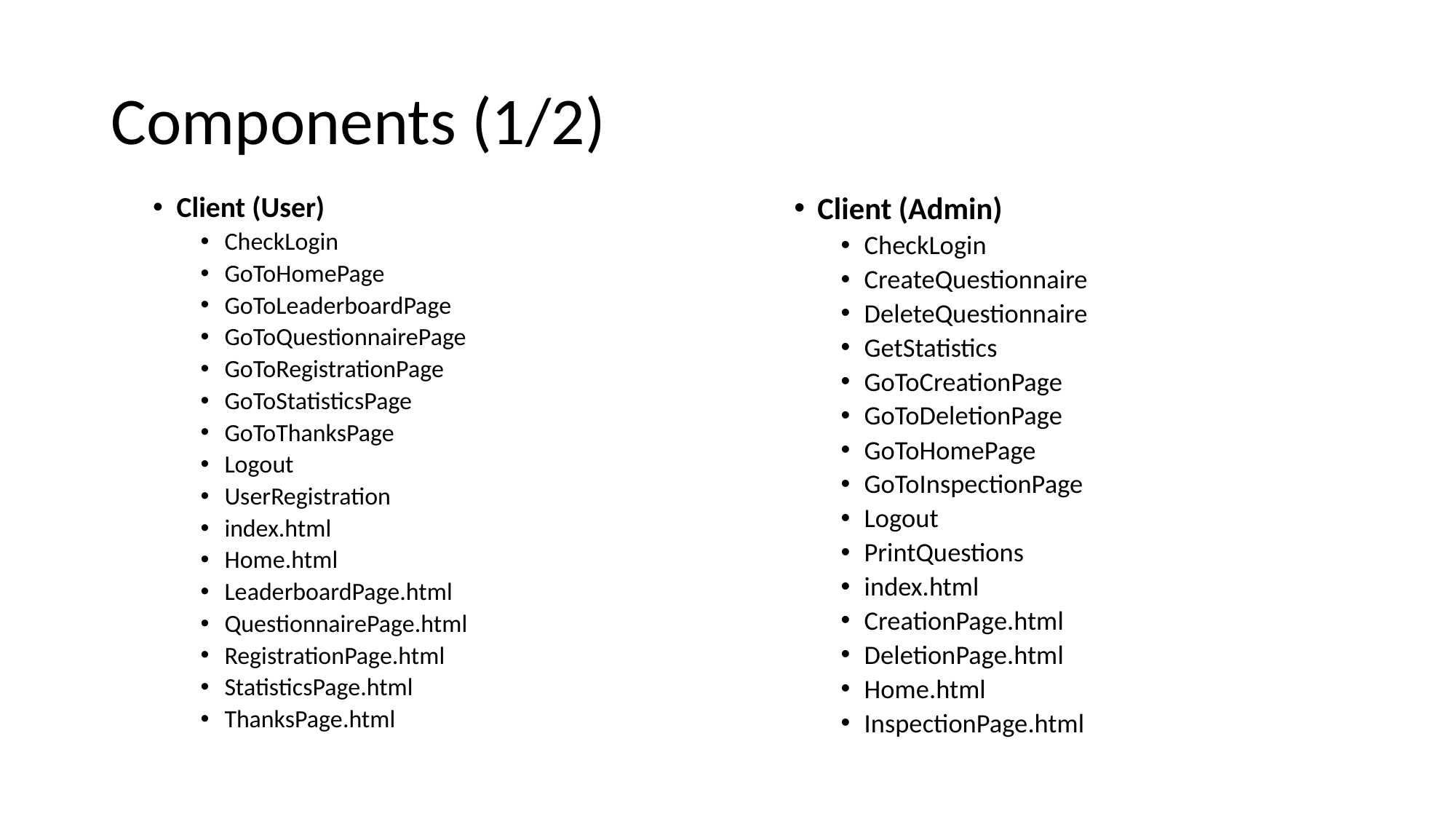

# Components (1/2)
Client (User)
CheckLogin
GoToHomePage
GoToLeaderboardPage
GoToQuestionnairePage
GoToRegistrationPage
GoToStatisticsPage
GoToThanksPage
Logout
UserRegistration
index.html
Home.html
LeaderboardPage.html
QuestionnairePage.html
RegistrationPage.html
StatisticsPage.html
ThanksPage.html

Client (Admin)
CheckLogin
CreateQuestionnaire
DeleteQuestionnaire
GetStatistics
GoToCreationPage
GoToDeletionPage
GoToHomePage
GoToInspectionPage
Logout
PrintQuestions
index.html
CreationPage.html
DeletionPage.html
Home.html
InspectionPage.html